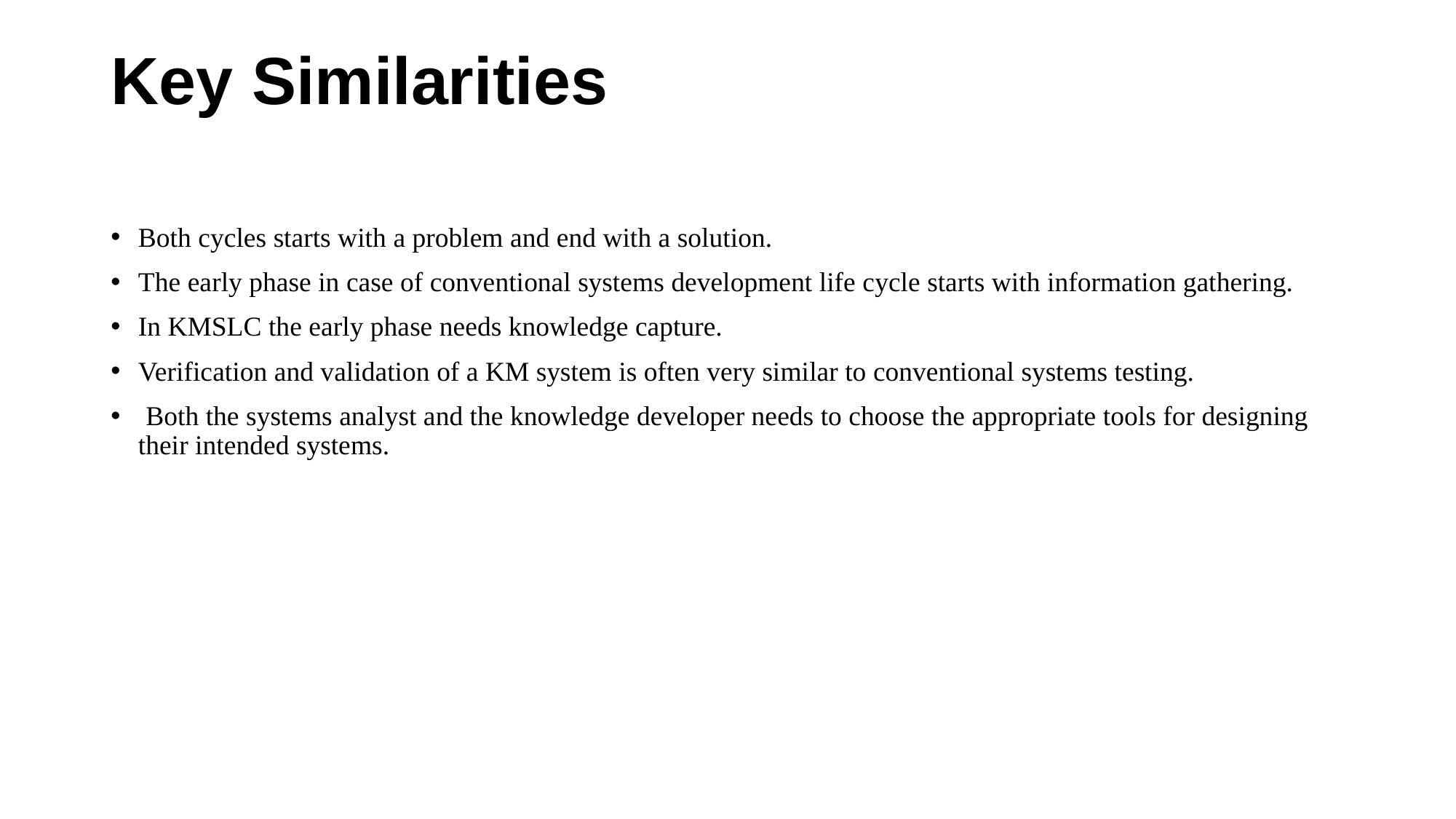

# Key Similarities
Both cycles starts with a problem and end with a solution.
The early phase in case of conventional systems development life cycle starts with information gathering.
In KMSLC the early phase needs knowledge capture.
Verification and validation of a KM system is often very similar to conventional systems testing.
 Both the systems analyst and the knowledge developer needs to choose the appropriate tools for designing their intended systems.